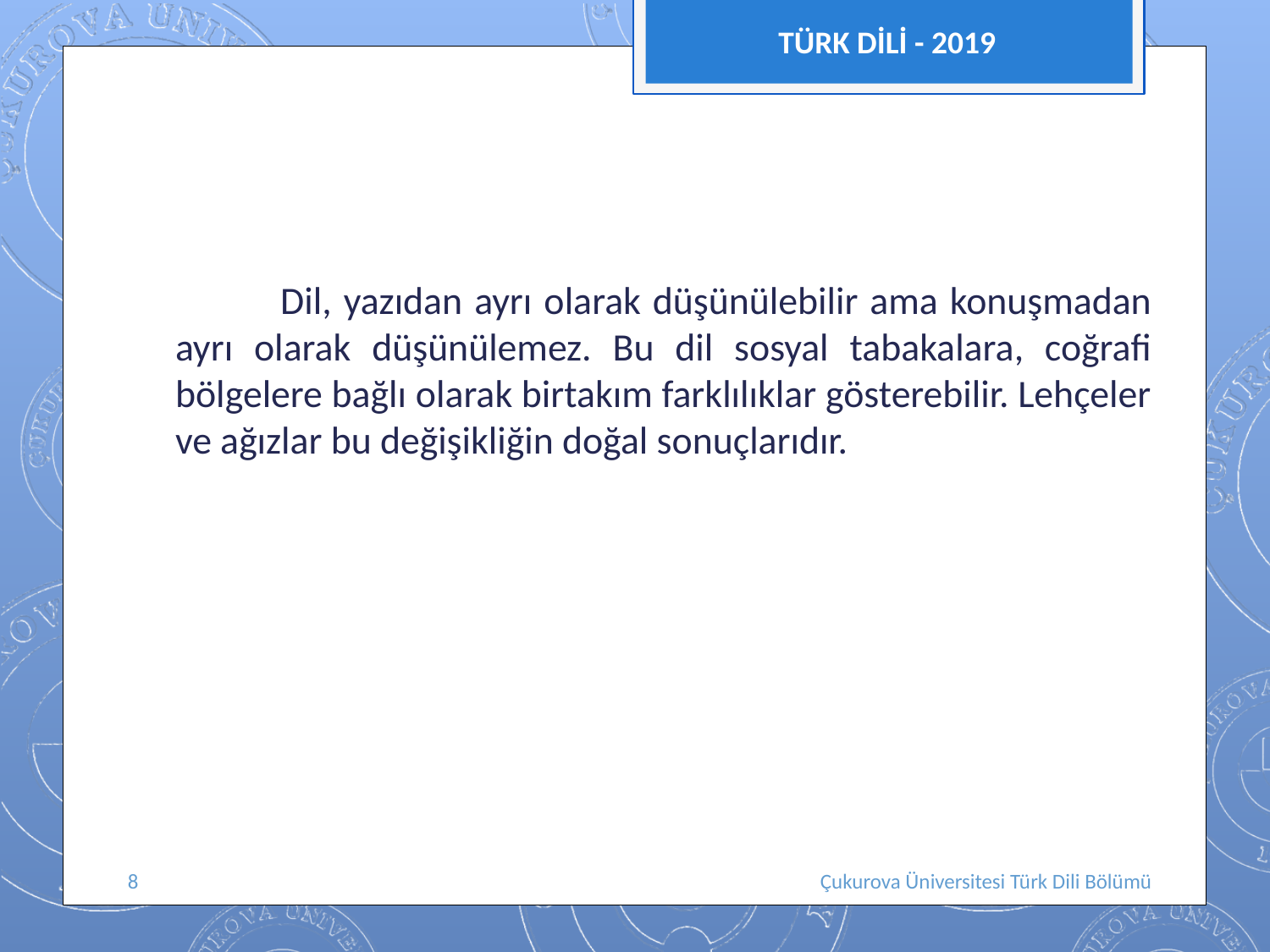

TÜRK DİLİ - 2019

            Dil, yazıdan ayrı olarak düşünülebilir ama konuşmadan ayrı olarak düşünülemez. Bu dil sosyal tabakalara, coğrafi bölgelere bağlı olarak birtakım farklılıklar gösterebilir. Lehçeler ve ağızlar bu değişikliğin doğal sonuçlarıdır.
8
Çukurova Üniversitesi Türk Dili Bölümü